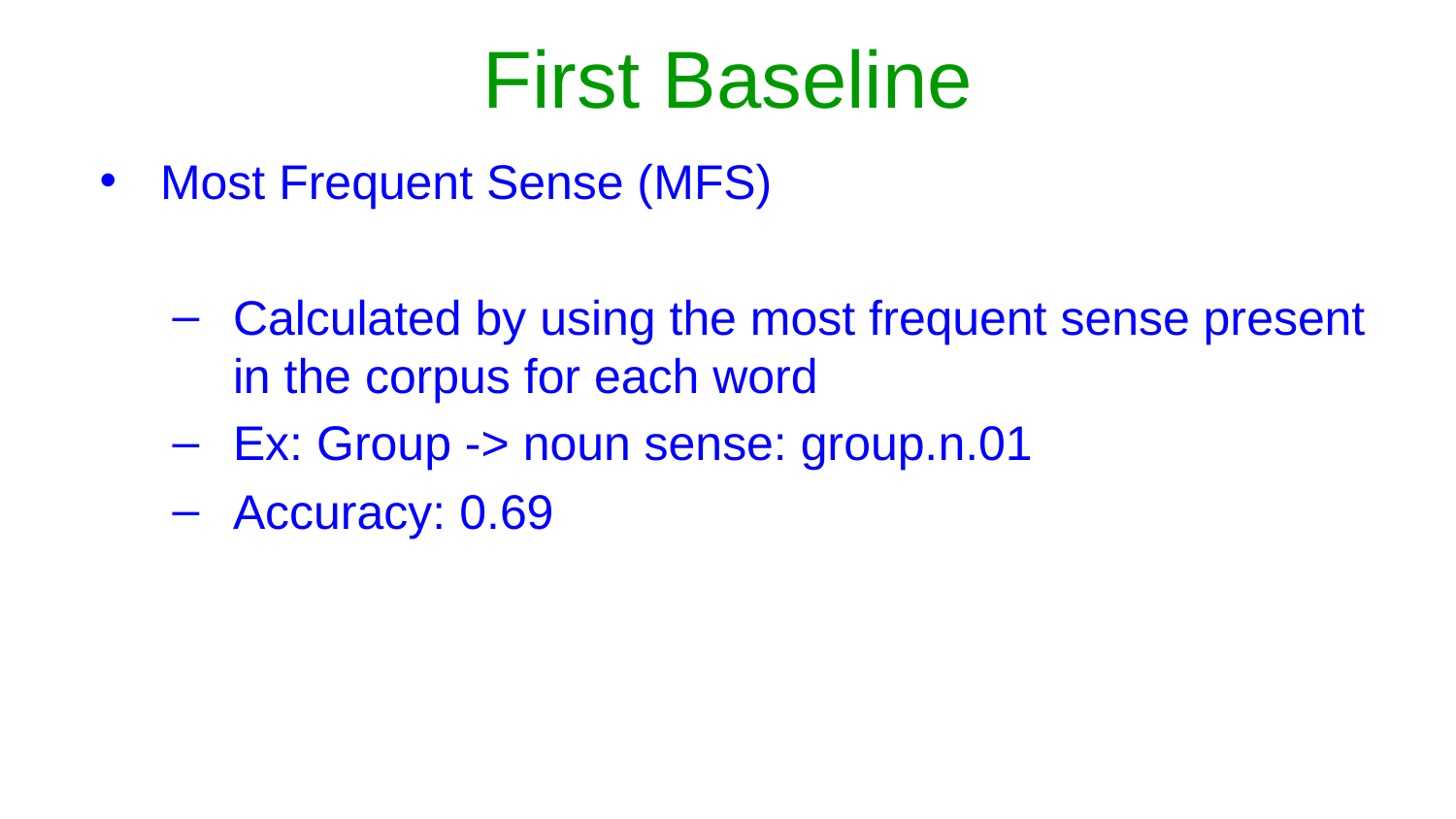

# First Baseline
Most Frequent Sense (MFS)

Calculated by using the most frequent sense present in the corpus for each word
Ex: Group -> noun sense: group.n.01
Accuracy: 0.69